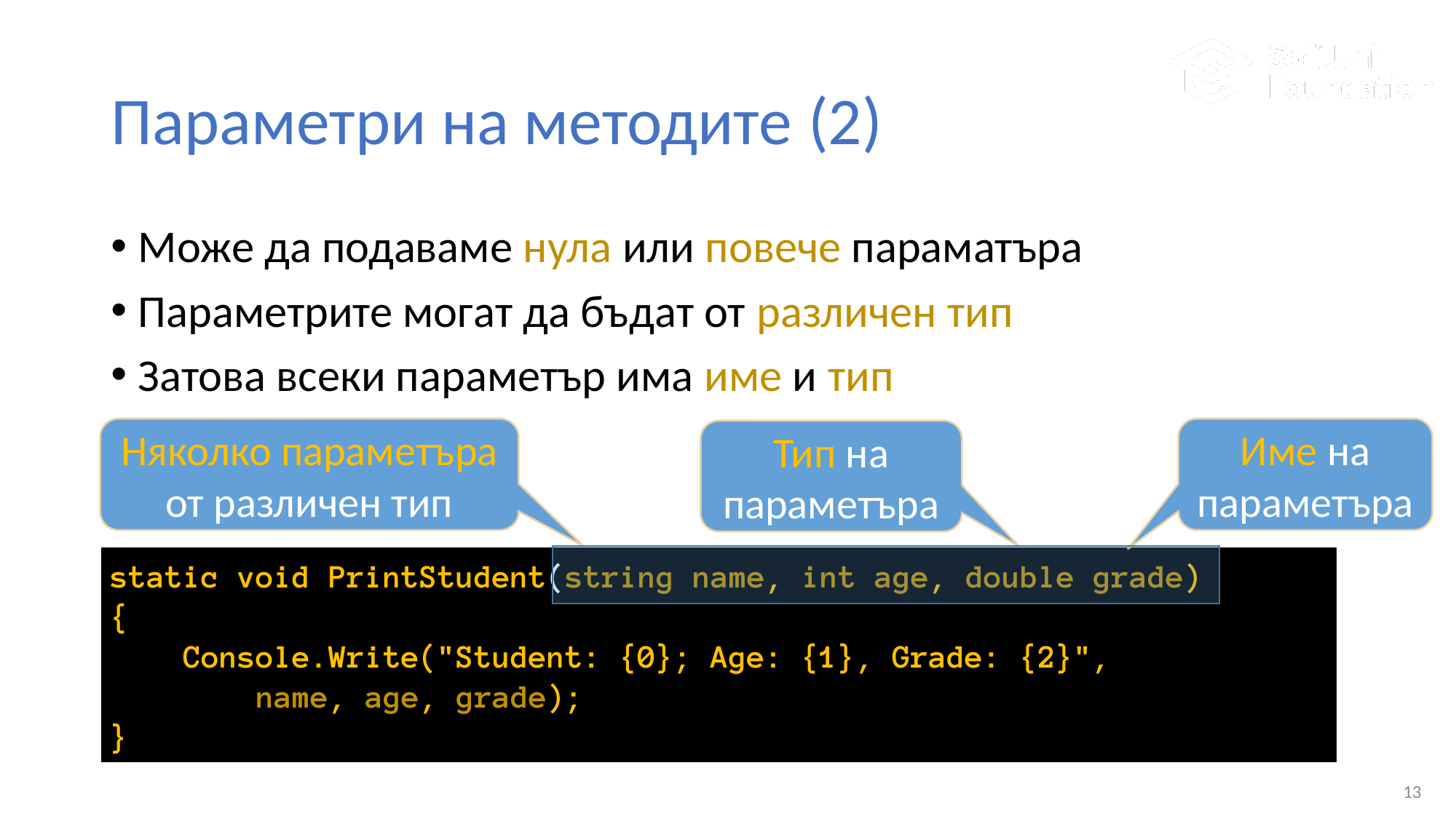

# Параметри на методите (2)
Може да подаваме нула или повече параматъра
Параметрите могат да бъдат от различен тип
Затова всеки параметър има име и тип
Няколко параметъра от различен тип
Име на параметъра
Тип на параметъра
static void PrintStudent(string name, int age, double grade)
{
    Console.Write("Student: {0}; Age: {1}, Grade: {2}",
        name, age, grade);
}

13